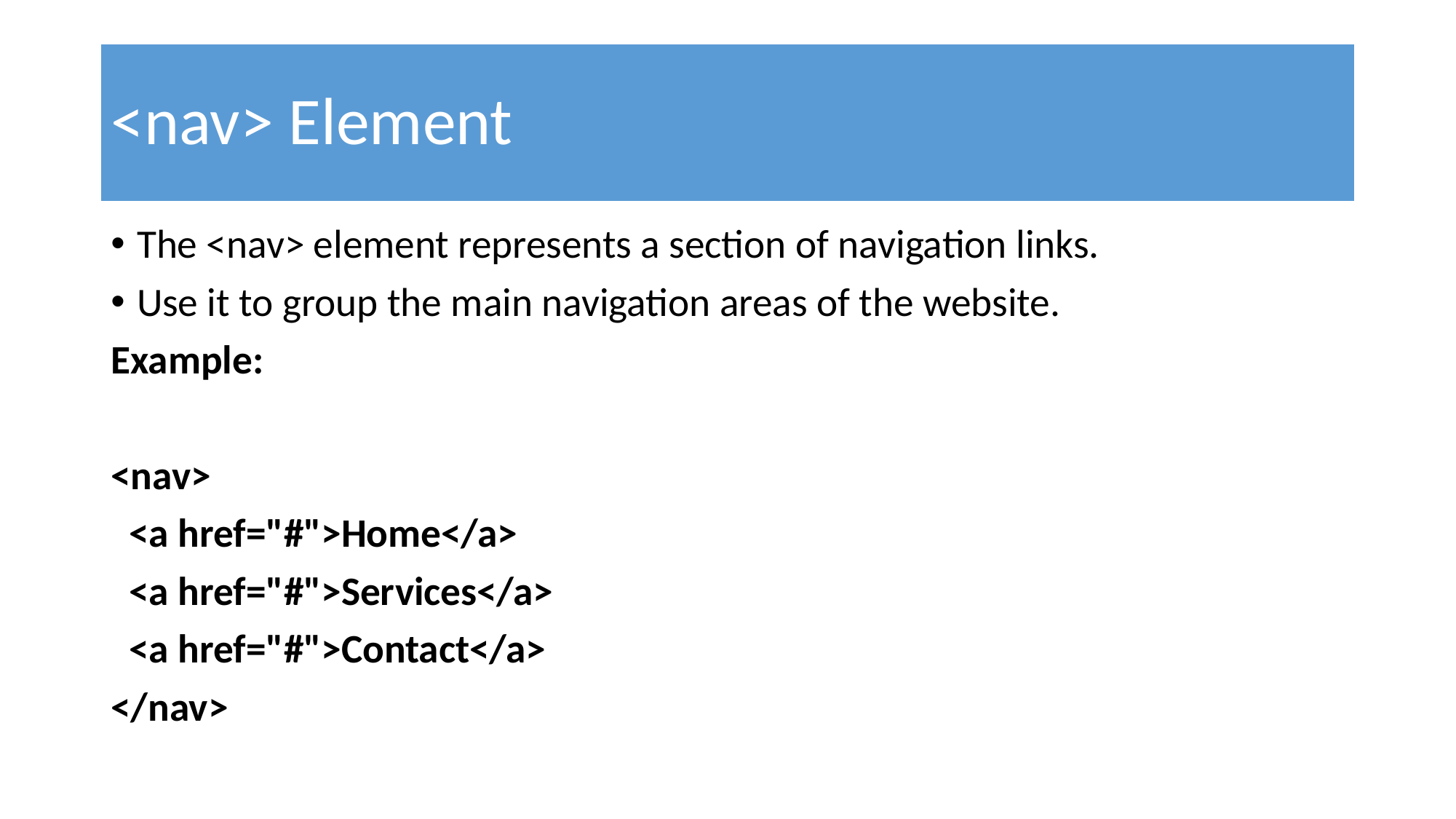

# <nav> Element
The <nav> element represents a section of navigation links.
Use it to group the main navigation areas of the website.
Example:

<nav>
  <a href="#">Home</a>
  <a href="#">Services</a>
  <a href="#">Contact</a>
</nav>